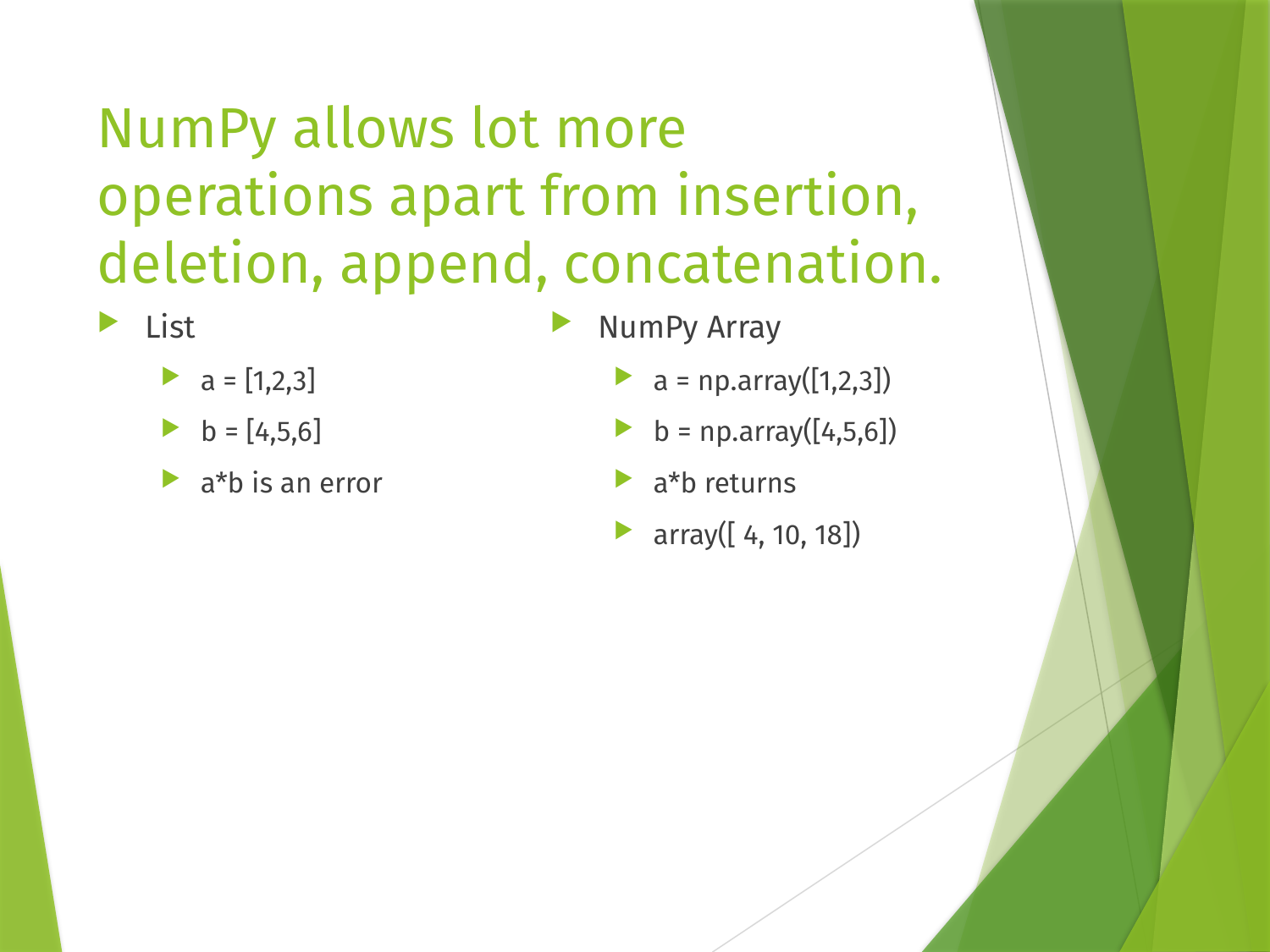

# NumPy allows lot more operations apart from insertion, deletion, append, concatenation.
List
a = [1,2,3]
b = [4,5,6]
a*b is an error
NumPy Array
a = np.array([1,2,3])
b = np.array([4,5,6])
a*b returns
array([ 4, 10, 18])